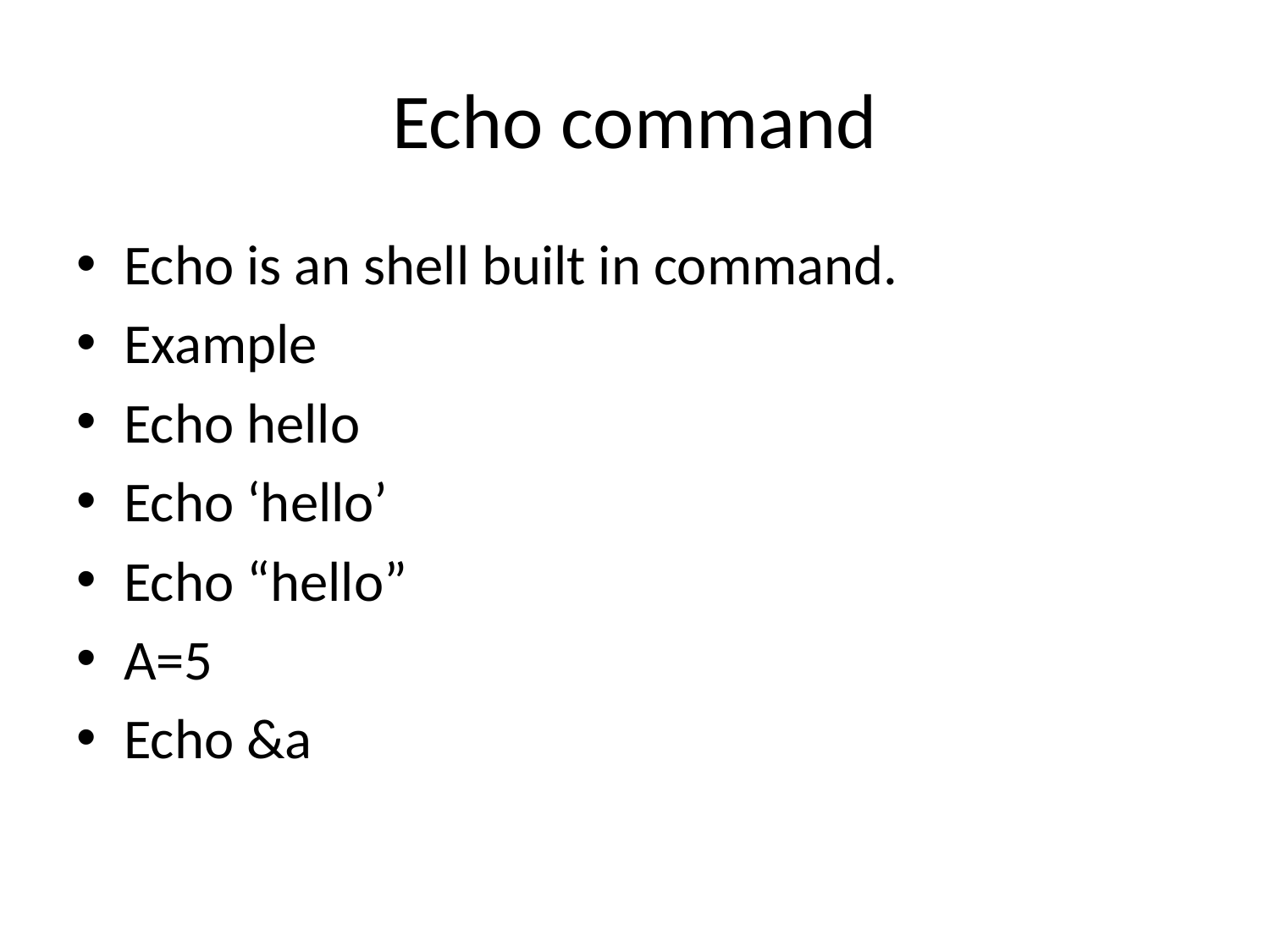

# Echo command
Echo is an shell built in command.
Example
Echo hello
Echo ‘hello’
Echo “hello”
A=5
Echo &a